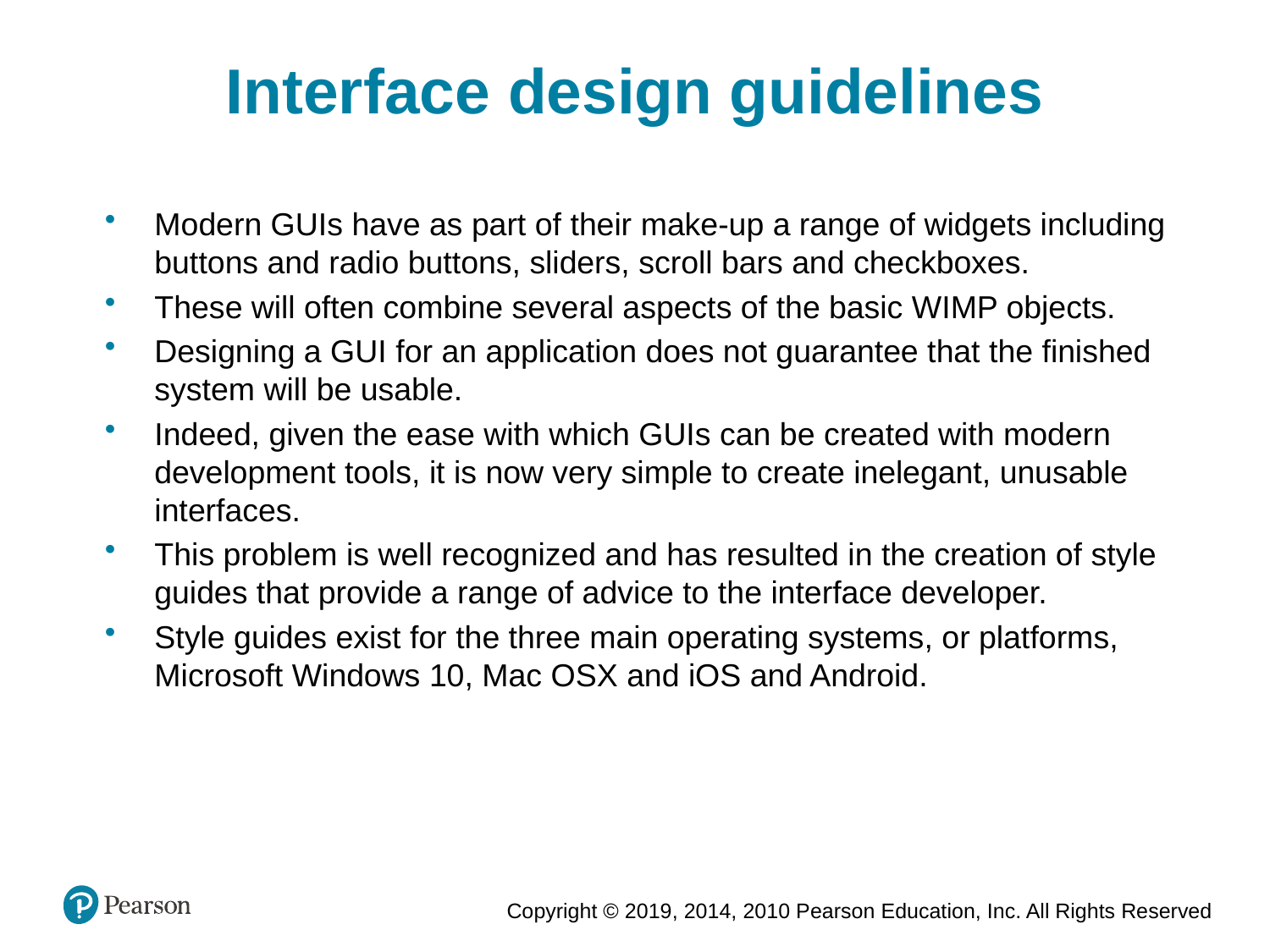

Interface design guidelines
Modern GUIs have as part of their make-up a range of widgets including buttons and radio buttons, sliders, scroll bars and checkboxes.
These will often combine several aspects of the basic WIMP objects.
Designing a GUI for an application does not guarantee that the finished system will be usable.
Indeed, given the ease with which GUIs can be created with modern development tools, it is now very simple to create inelegant, unusable interfaces.
This problem is well recognized and has resulted in the creation of style guides that provide a range of advice to the interface developer.
Style guides exist for the three main operating systems, or platforms, Microsoft Windows 10, Mac OSX and iOS and Android.